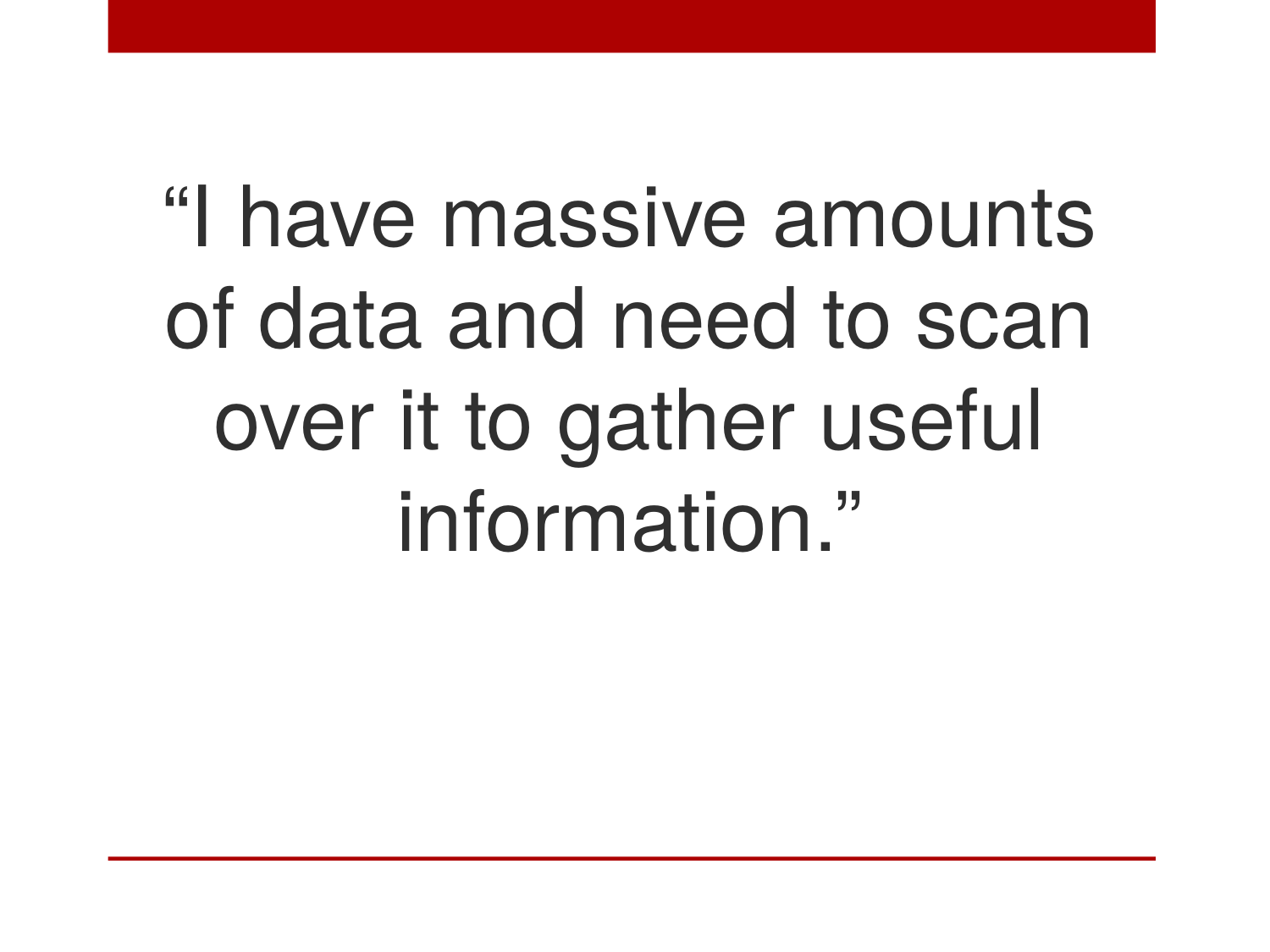

“I have massive amounts of data and need to scan over it to gather useful information.”